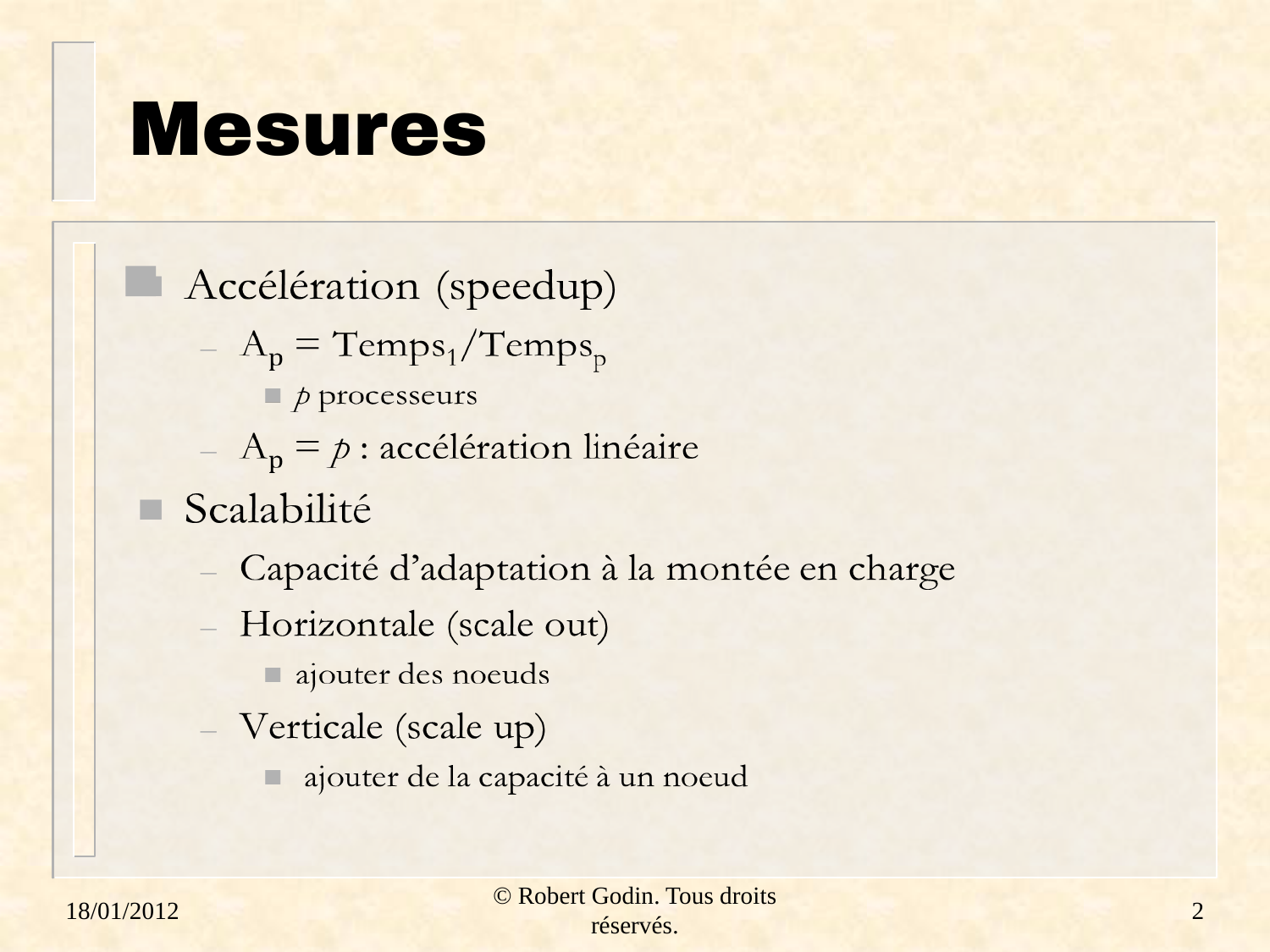

# Mesures

18/01/2012
© Robert Godin. Tous droits réservés.
2